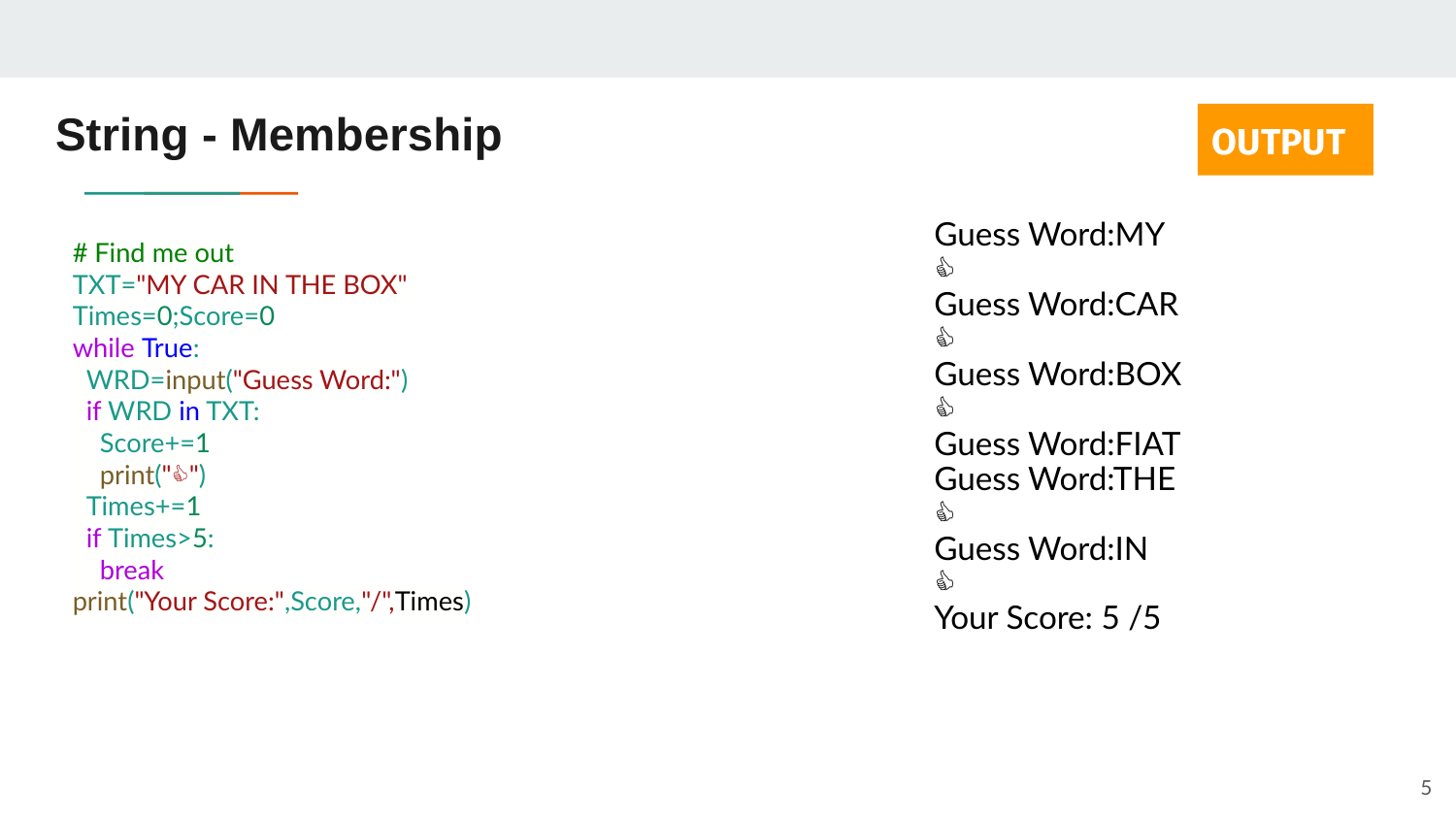

# String - Membership
OUTPUT
Guess Word:MY
👍
Guess Word:CAR
👍
Guess Word:BOX
👍
Guess Word:FIAT
Guess Word:THE
👍
Guess Word:IN
👍
Your Score: 5 /5

# Find me out
TXT="MY CAR IN THE BOX"
Times=0;Score=0
while True:
  WRD=input("Guess Word:")
  if WRD in TXT:
    Score+=1
    print("👍")
  Times+=1
  if Times>5:
    break
print("Your Score:",Score,"/",Times)
5